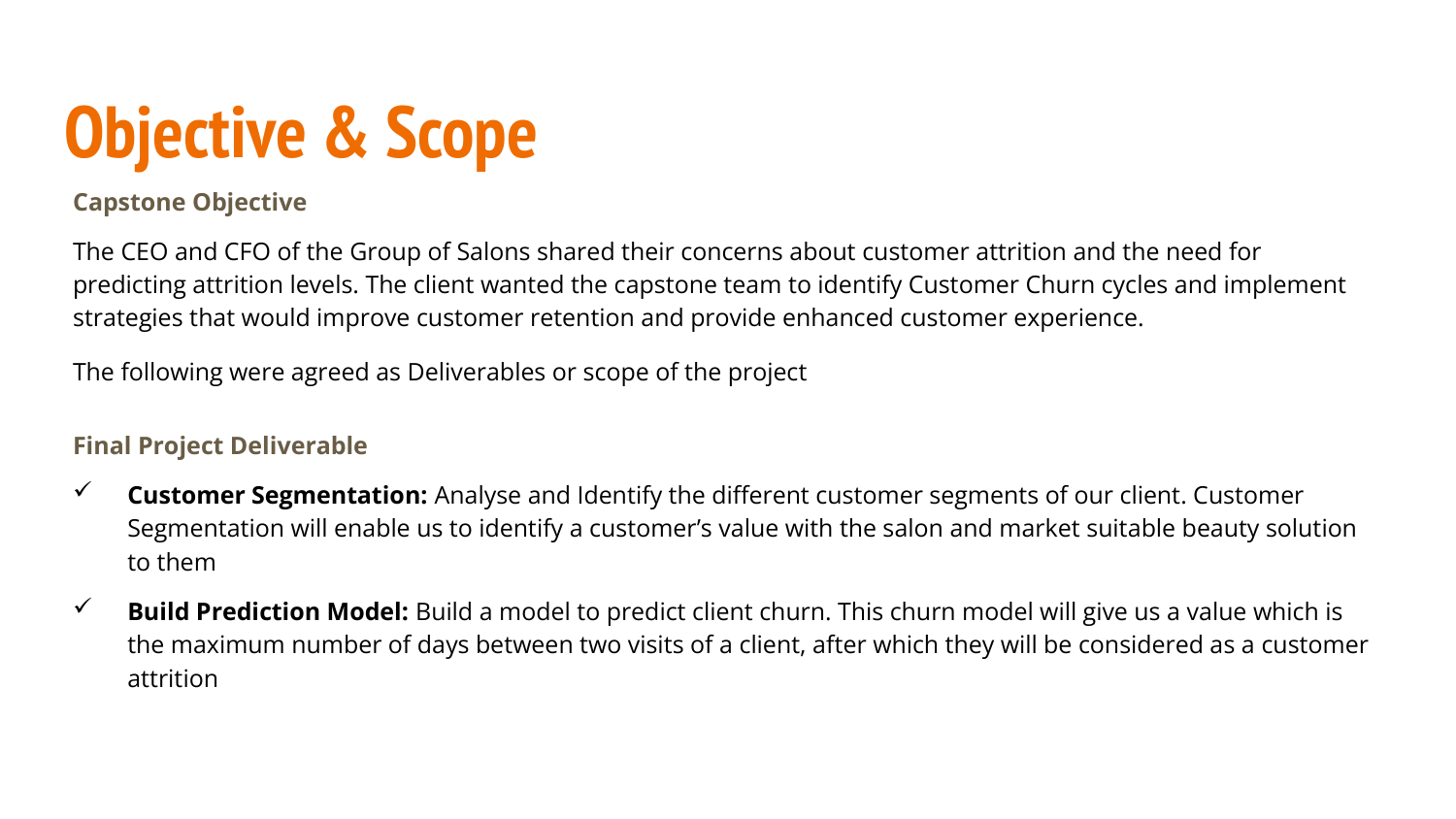

# Objective & Scope
Capstone Objective
The CEO and CFO of the Group of Salons shared their concerns about customer attrition and the need for predicting attrition levels. The client wanted the capstone team to identify Customer Churn cycles and implement strategies that would improve customer retention and provide enhanced customer experience.
The following were agreed as Deliverables or scope of the project
Final Project Deliverable
Customer Segmentation: Analyse and Identify the different customer segments of our client. Customer Segmentation will enable us to identify a customer’s value with the salon and market suitable beauty solution to them
Build Prediction Model: Build a model to predict client churn. This churn model will give us a value which is the maximum number of days between two visits of a client, after which they will be considered as a customer attrition